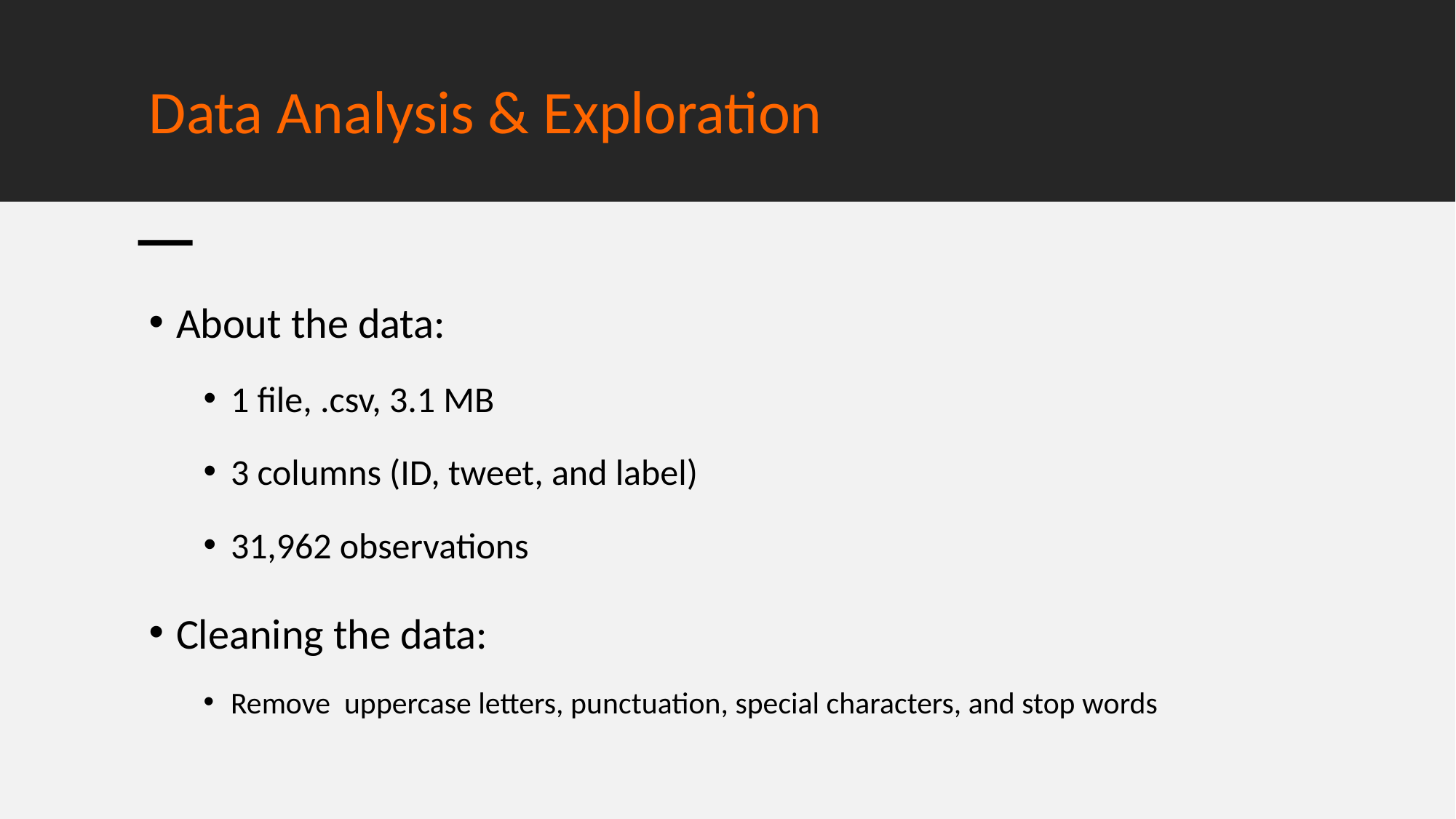

# Data Analysis & Exploration

About the data:
1 file, .csv, 3.1 MB
3 columns (ID, tweet, and label)
31,962 observations
Cleaning the data:
Remove  uppercase letters, punctuation, special characters, and stop words